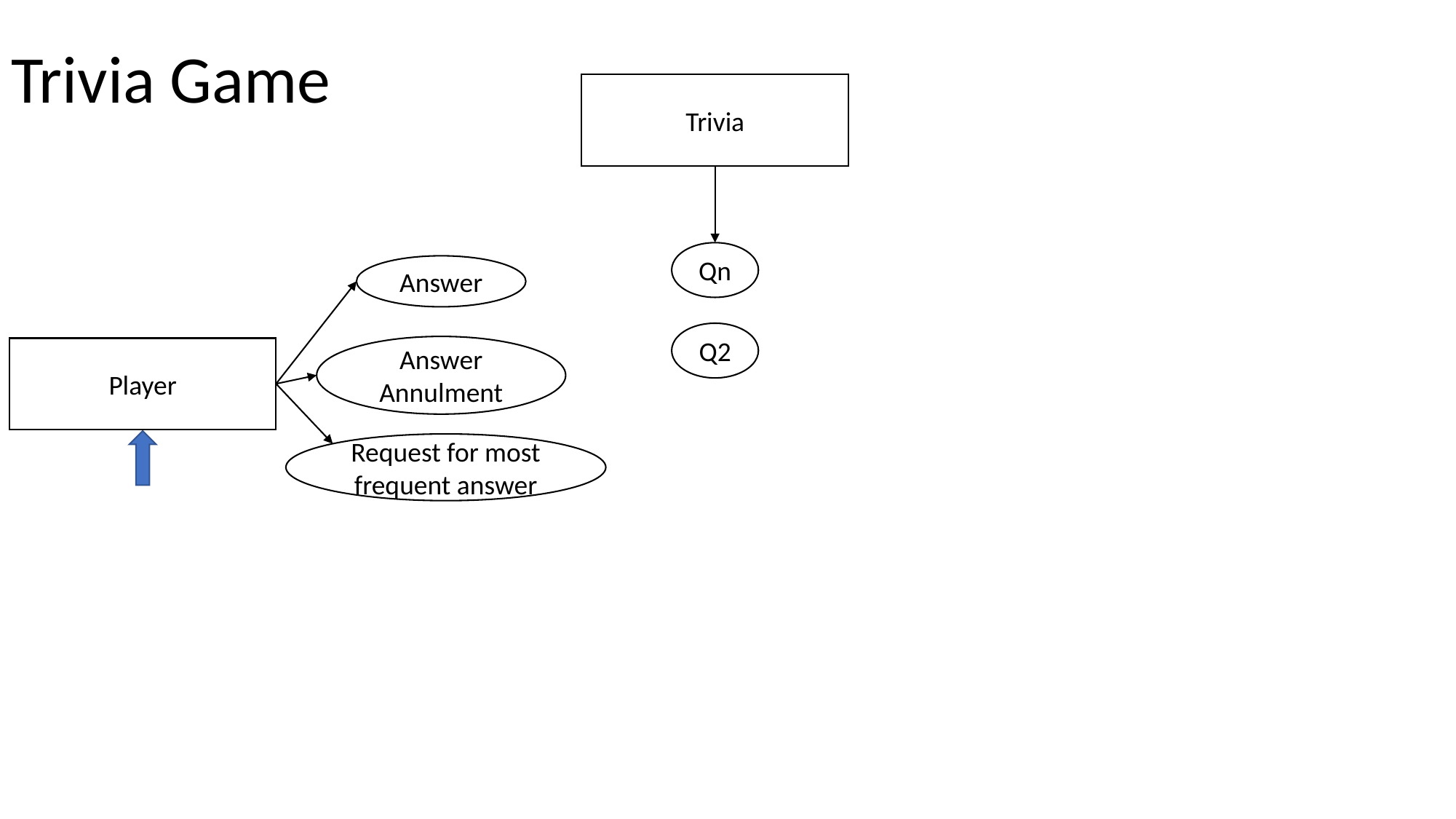

# Trivia Game
Trivia
Qn
Answer
Q2
Answer Annulment
Player

Request for most frequent answer